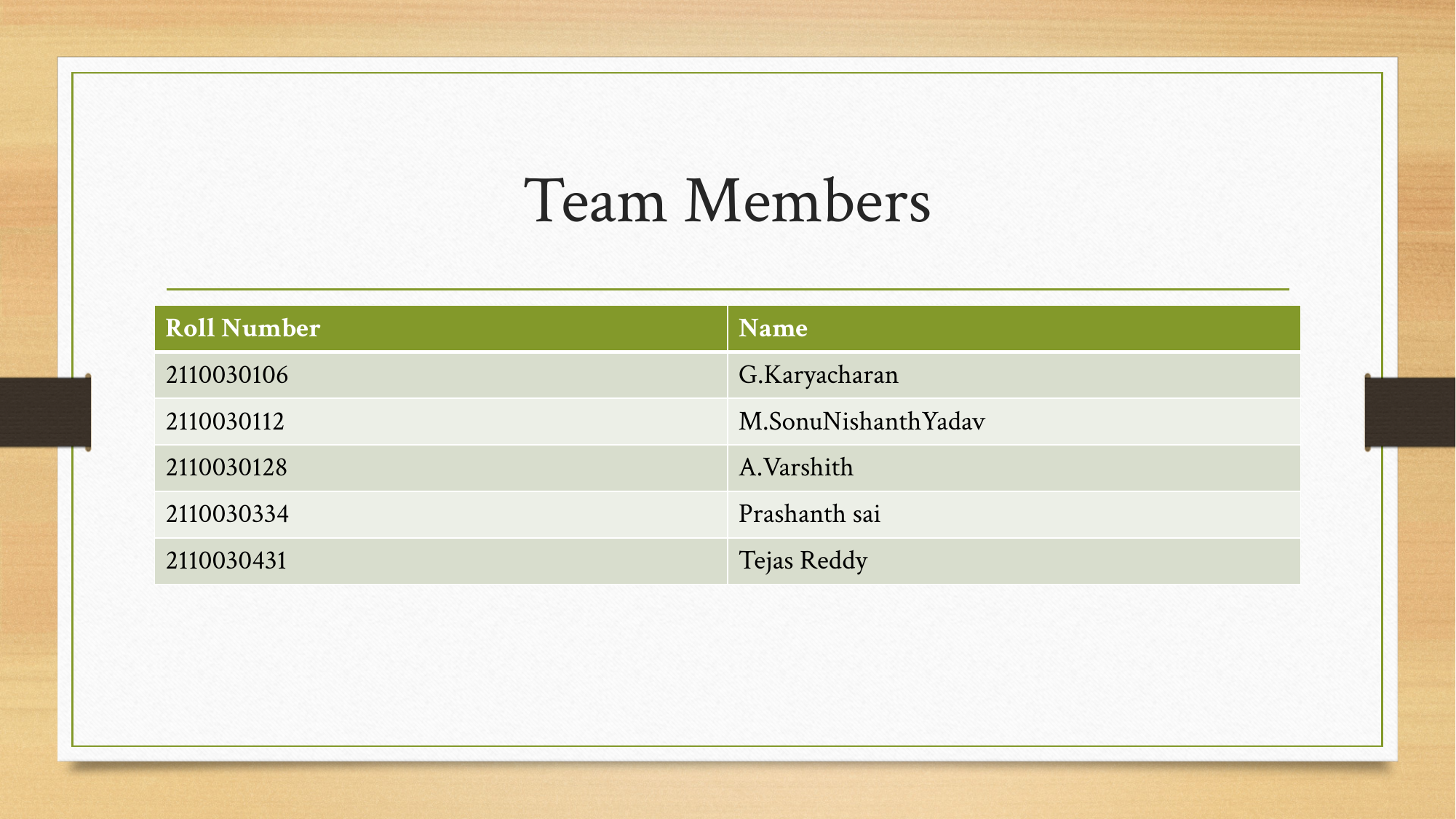

# Team Members
| Roll Number | Name |
| --- | --- |
| 2110030106 | G.Karyacharan |
| 2110030112 | M.SonuNishanthYadav |
| 2110030128 | A.Varshith |
| 2110030334 | Prashanth sai |
| 2110030431 | Tejas Reddy |